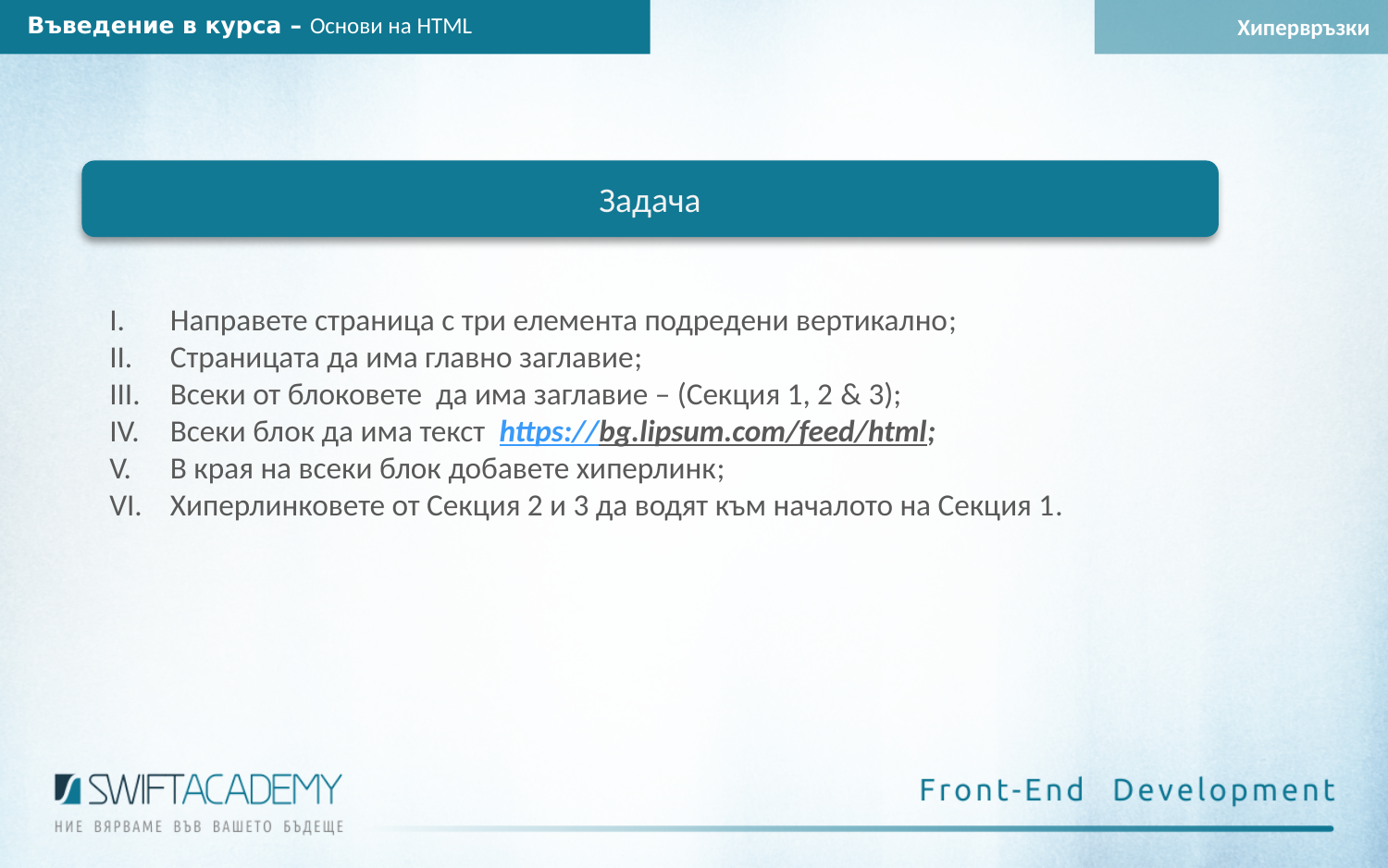

Въведение в курса – Основи на HTML
Хипервръзки
Задача
Направете страница с три елемента подредени вертикално;
Страницата да има главно заглавие;
Всеки от блоковете  да има заглавие – (Секция 1, 2 & 3);
Всеки блок да има текст  https://bg.lipsum.com/feed/html;
В края на всеки блок добавете хиперлинк;
Хиперлинковете от Секция 2 и 3 да водят към началото на Секция 1.